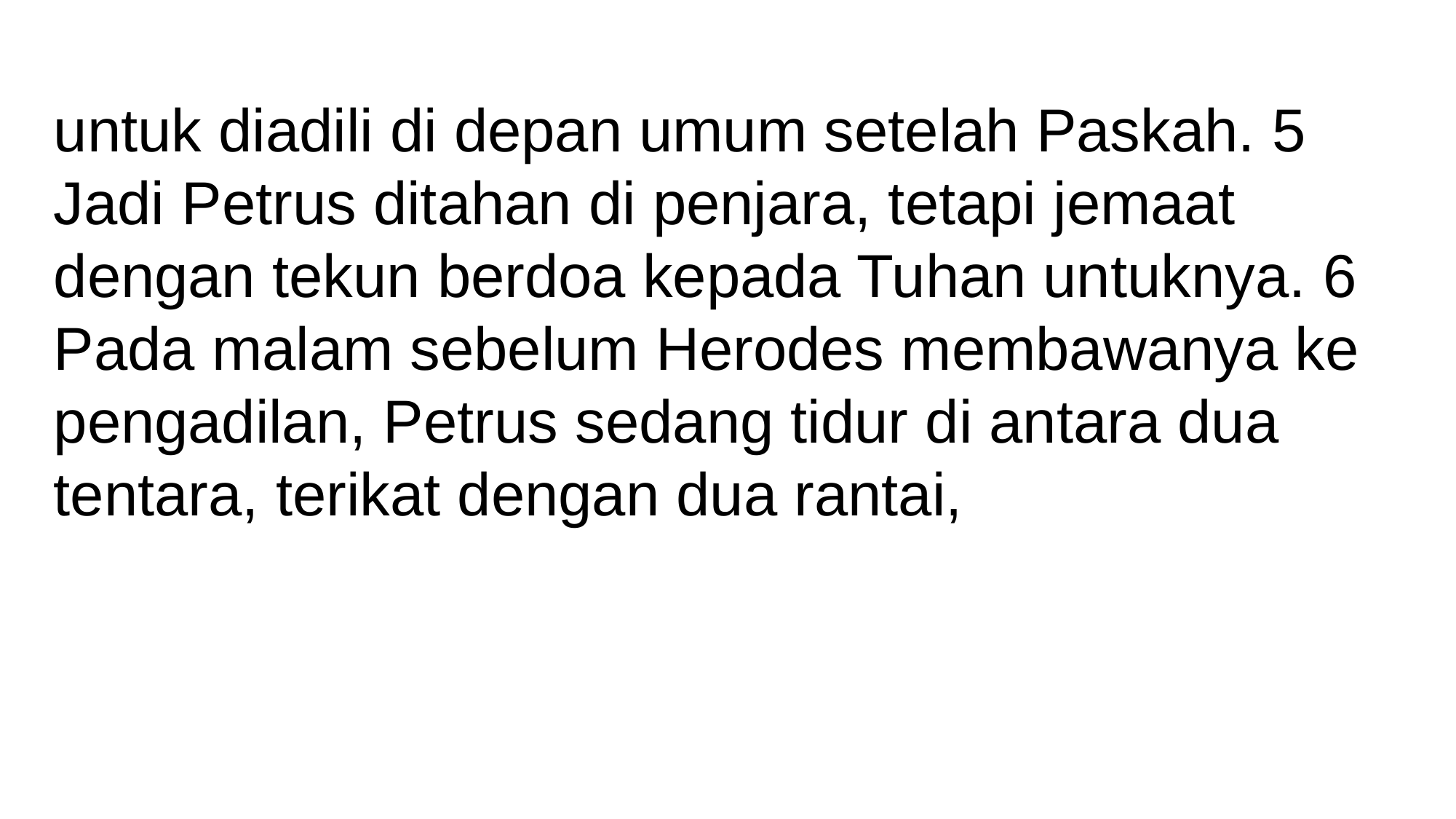

untuk diadili di depan umum setelah Paskah. 5 Jadi Petrus ditahan di penjara, tetapi jemaat dengan tekun berdoa kepada Tuhan untuknya. 6 Pada malam sebelum Herodes membawanya ke pengadilan, Petrus sedang tidur di antara dua tentara, terikat dengan dua rantai,